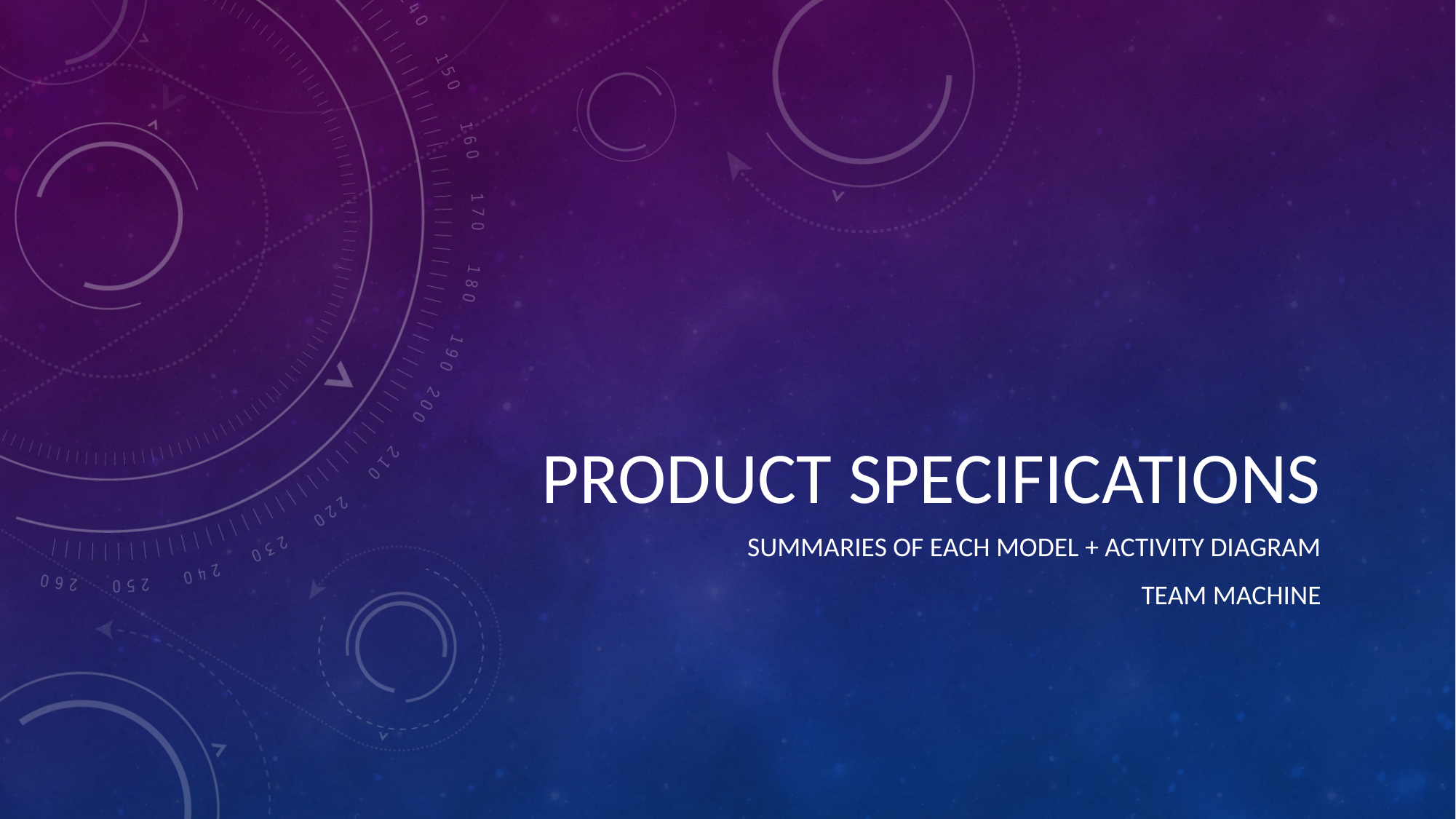

# Product Specifications
Summaries of Each Model + Activity Diagram
Team Machine